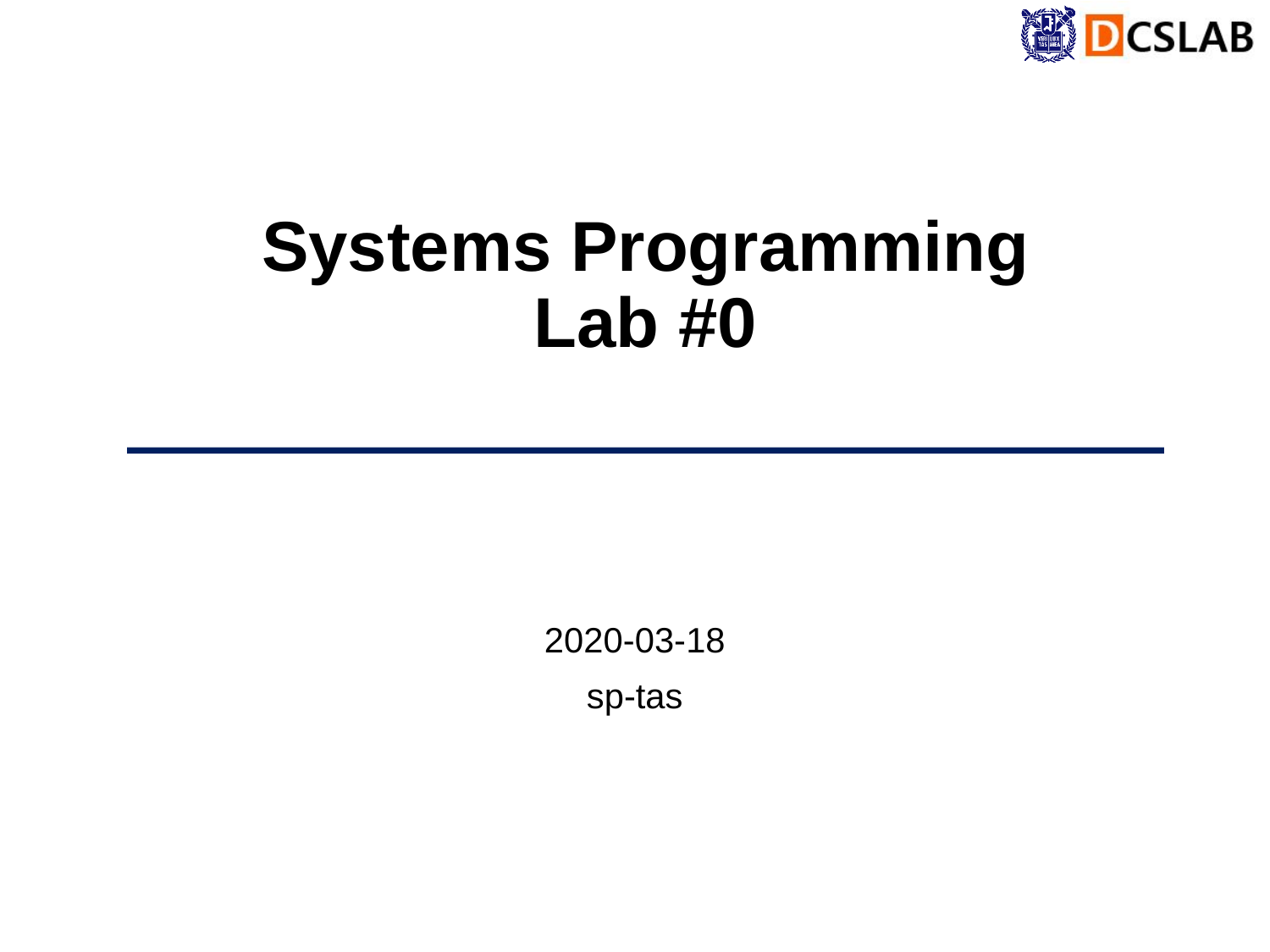

# Systems Programming Lab #0

2020-03-18
sp-tas